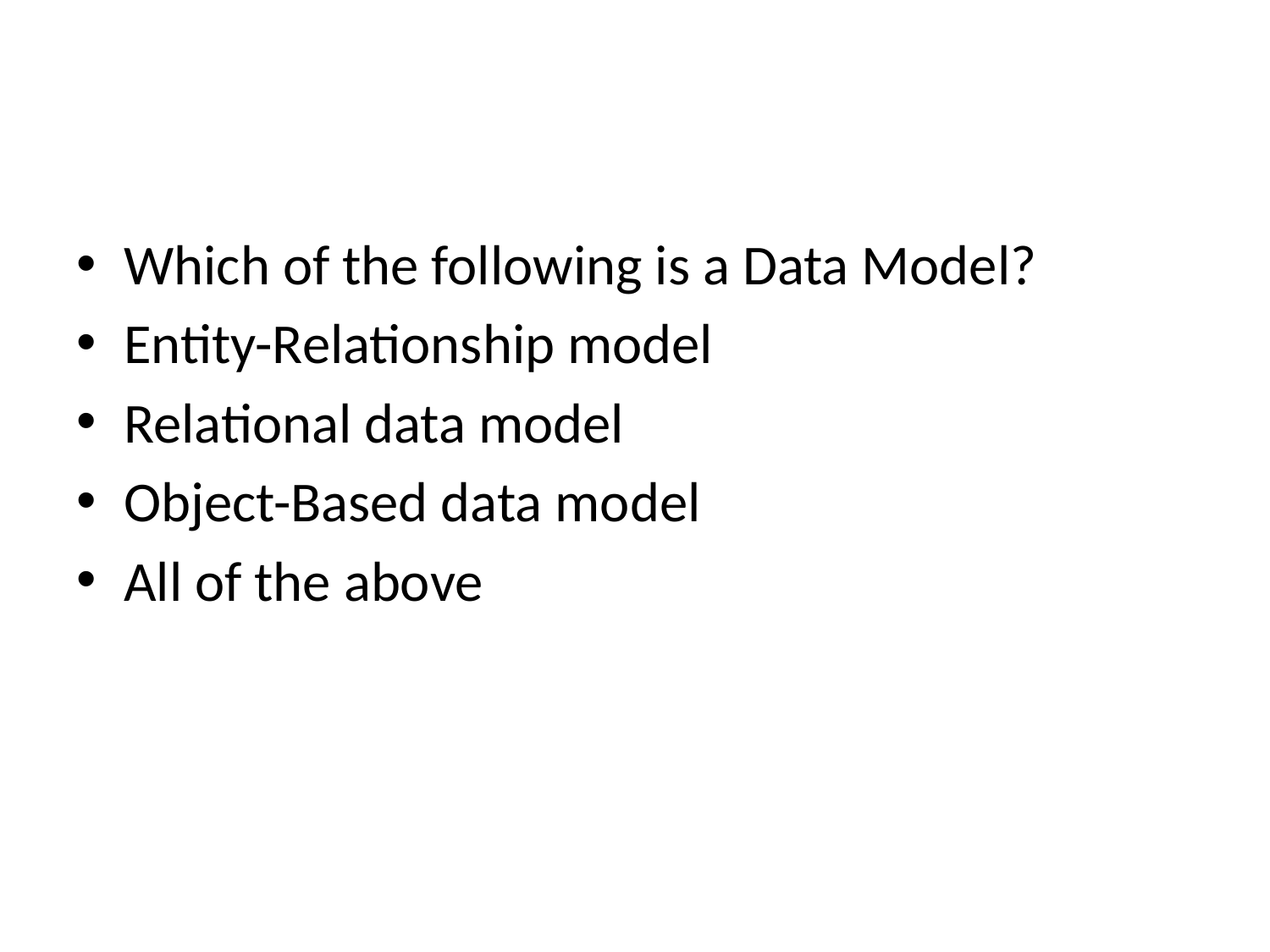

#
Which of the following is a Data Model?
Entity-Relationship model
Relational data model
Object-Based data model
All of the above